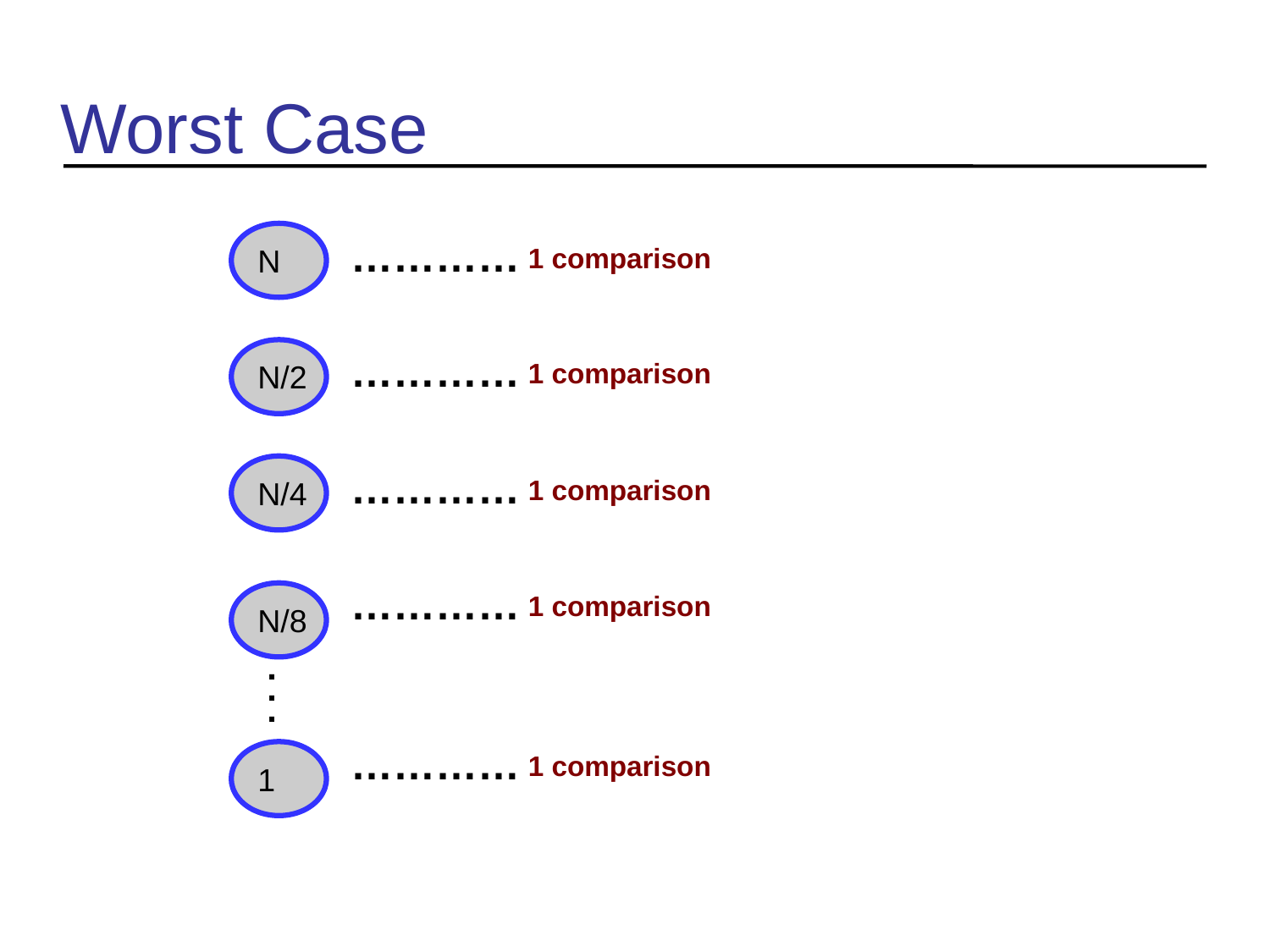

Worst Case
N
…………
 1 comparison
…………
N/2
 1 comparison
…………
N/4
 1 comparison
…………
 1 comparison
N/8
.
.
.
…………
1
 1 comparison